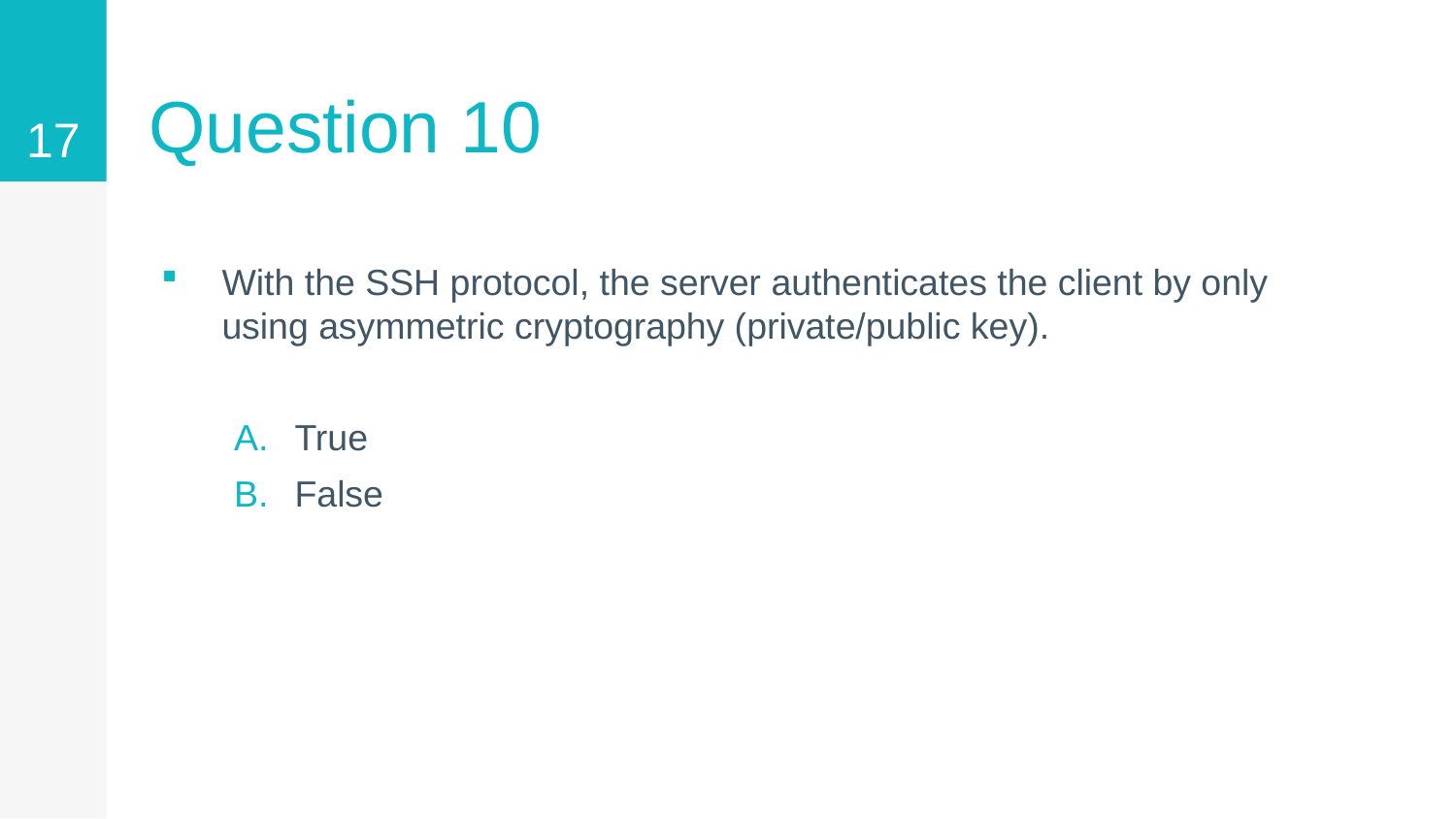

17
# Question 10
With the SSH protocol, the server authenticates the client by only using asymmetric cryptography (private/public key).

True
False